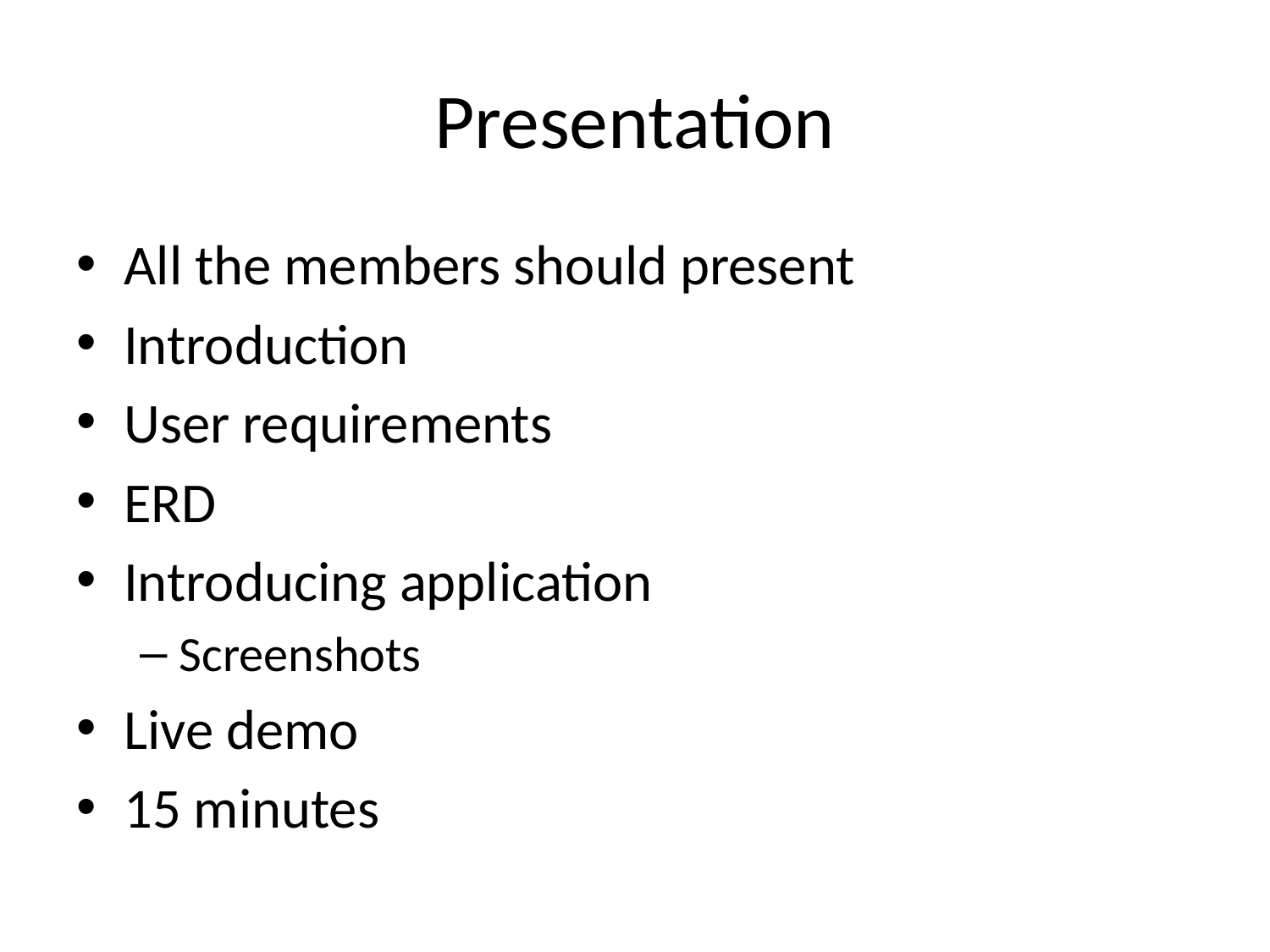

# Presentation
All the members should present
Introduction
User requirements
ERD
Introducing application
Screenshots
Live demo
15 minutes